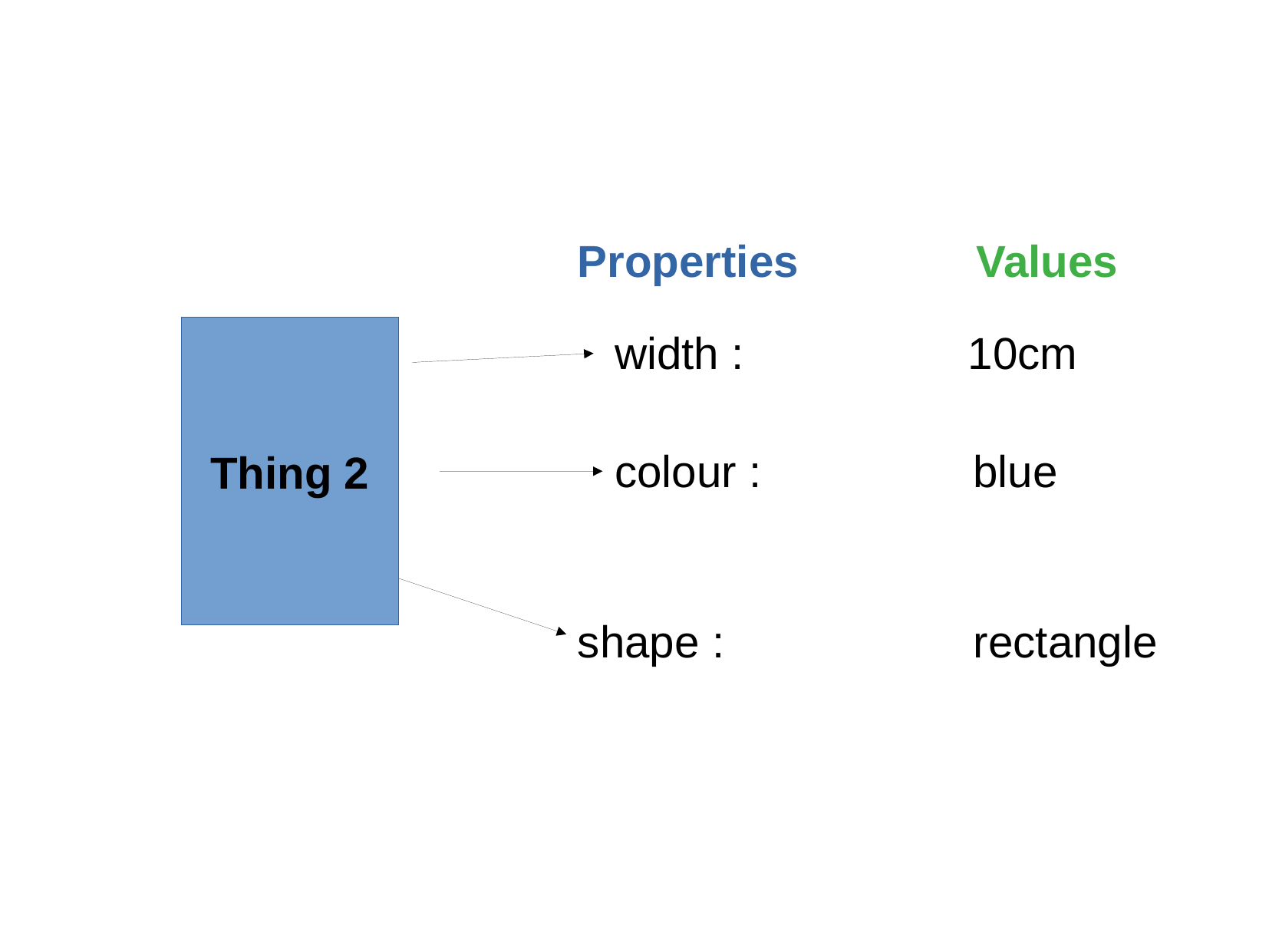

Properties
Values
Thing 2
width :                  10cm

colour :                 blue

shape :                    rectangle